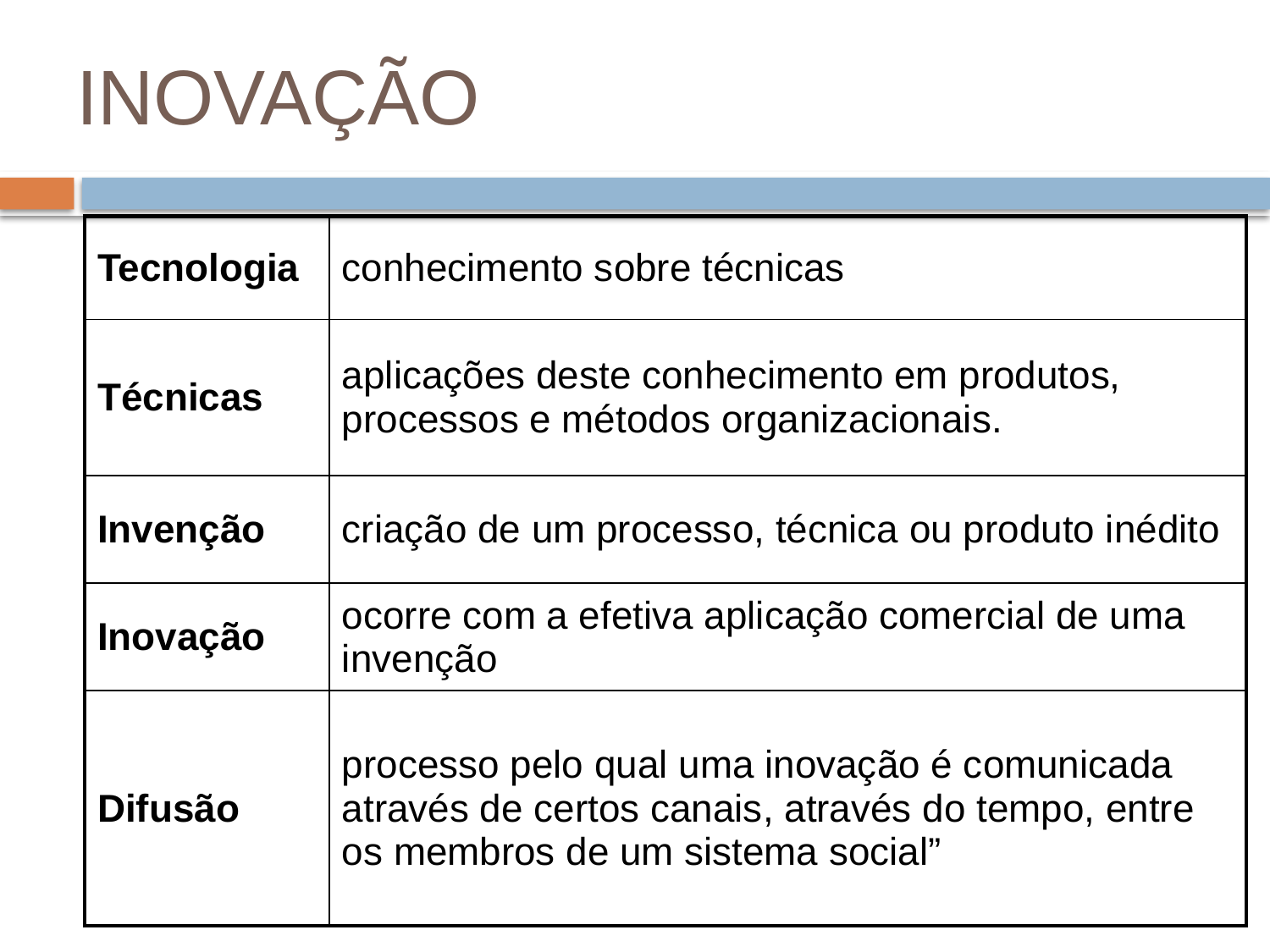

# INOVAÇÃO
| Tecnologia | conhecimento sobre técnicas |
| --- | --- |
| Técnicas | aplicações deste conhecimento em produtos, processos e métodos organizacionais. |
| Invenção | criação de um processo, técnica ou produto inédito |
| Inovação | ocorre com a efetiva aplicação comercial de uma invenção |
| Difusão | processo pelo qual uma inovação é comunicada através de certos canais, através do tempo, entre os membros de um sistema social” |